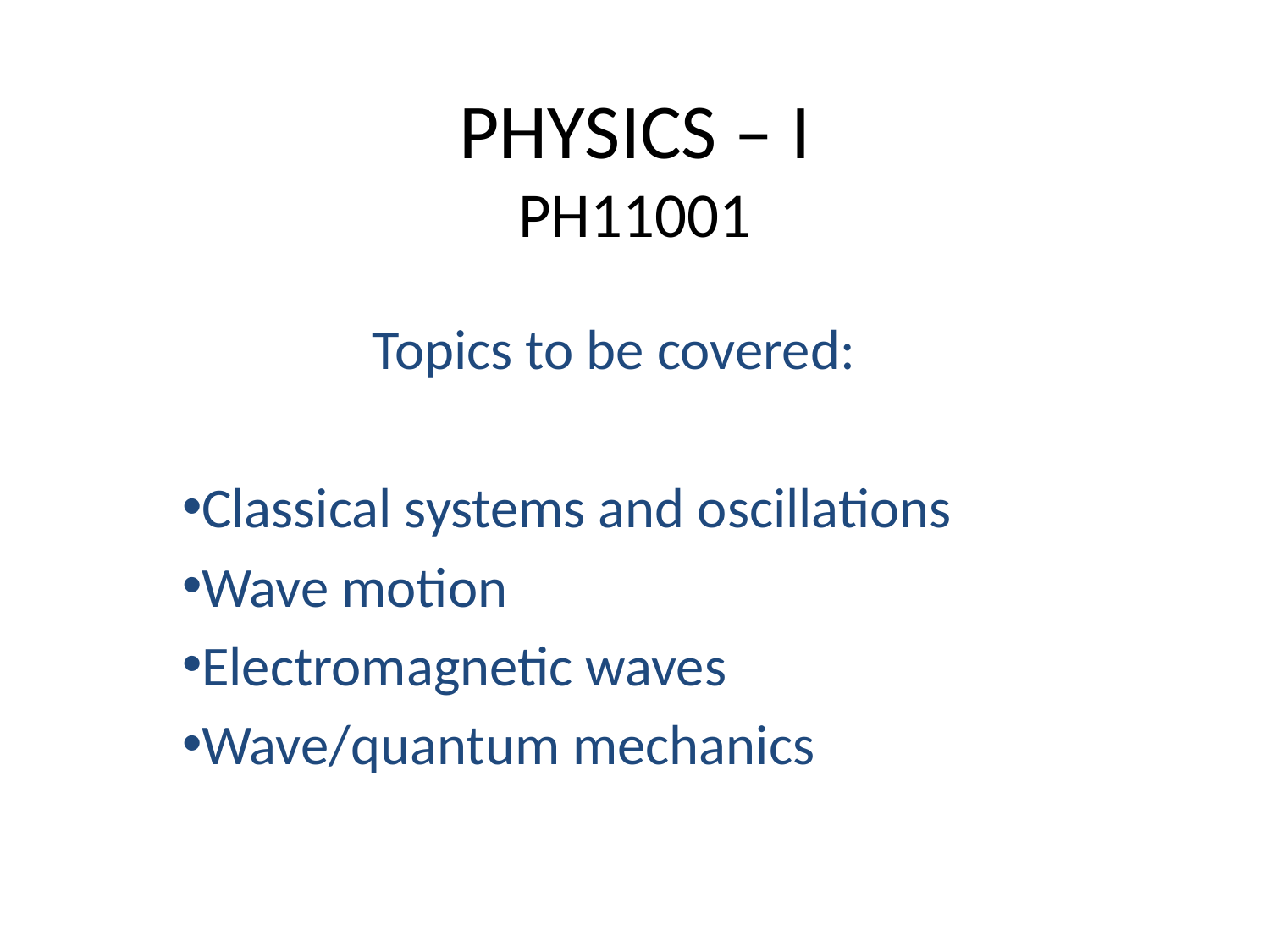

# PHYSICS – I PH11001
Topics to be covered:

Classical systems and oscillations
Wave motion
Electromagnetic waves
Wave/quantum mechanics